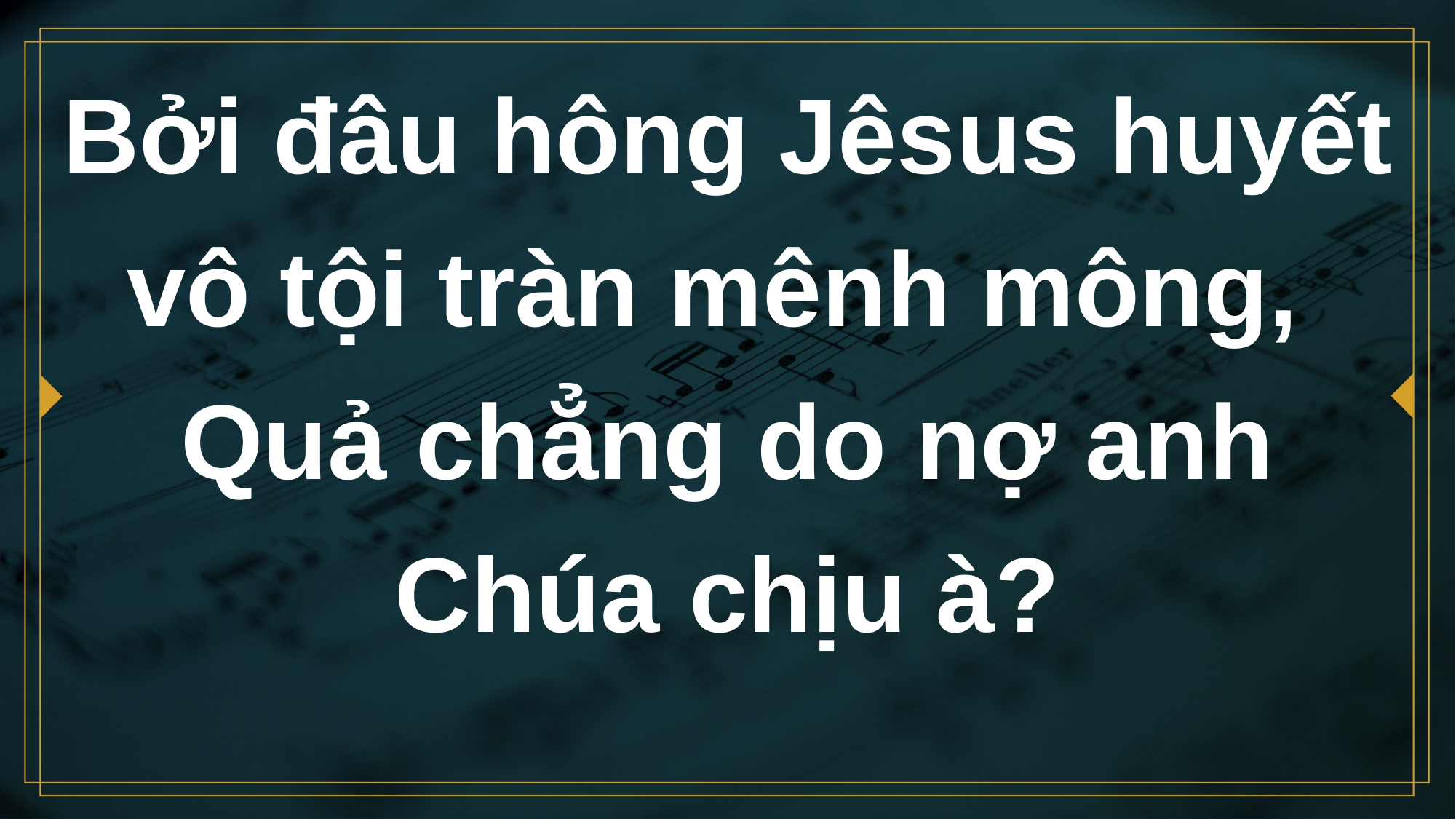

# Bởi đâu hông Jêsus huyết vô tội tràn mênh mông, Quả chẳng do nợ anh Chúa chịu à?